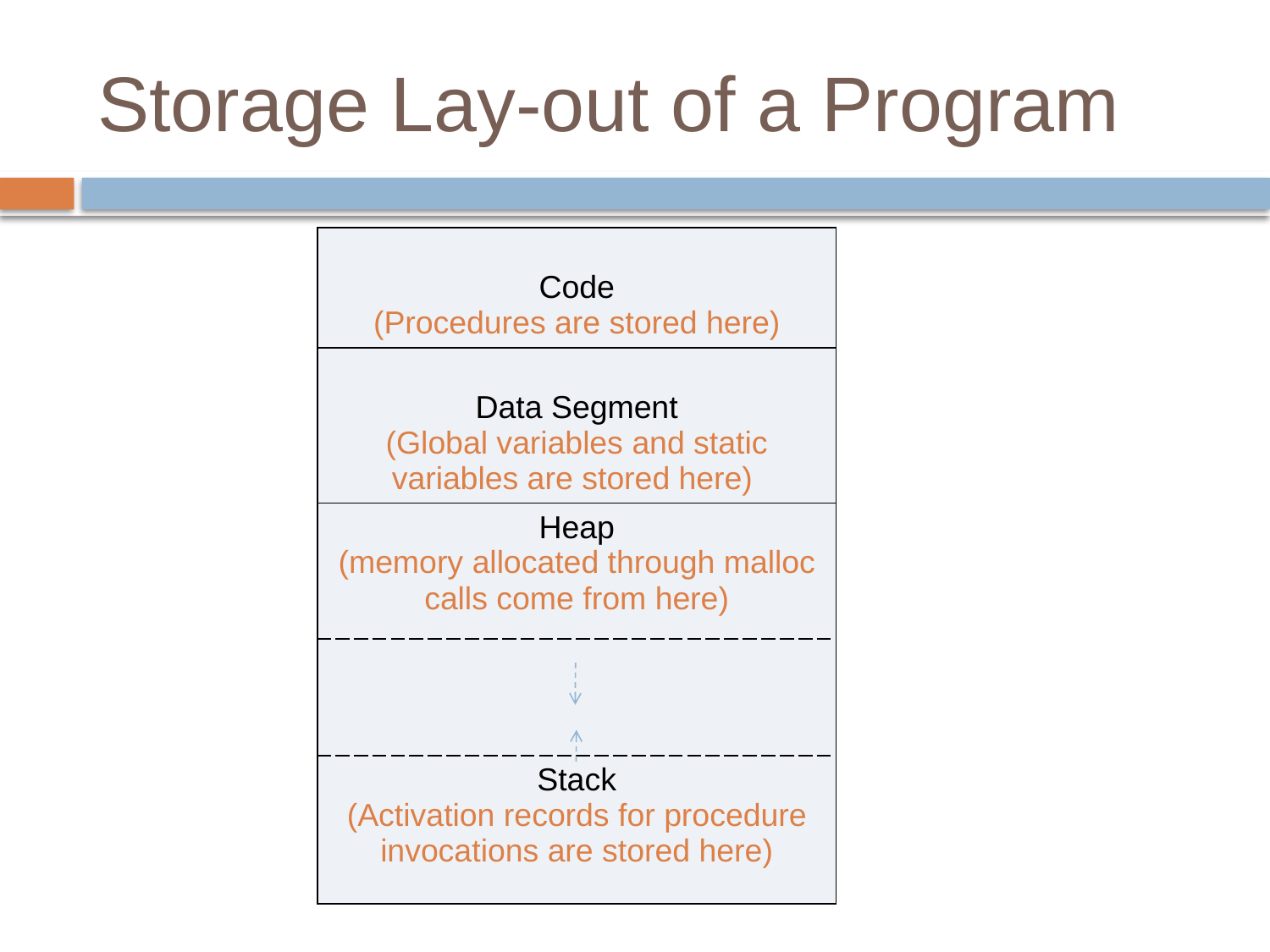

# Storage Lay-out of a Program

| Code (Procedures are stored here) |
| --- |
| Data Segment (Global variables and static variables are stored here) |
| Heap (memory allocated through malloc calls come from here) |
|  |
| Stack (Activation records for procedure invocations are stored here) |